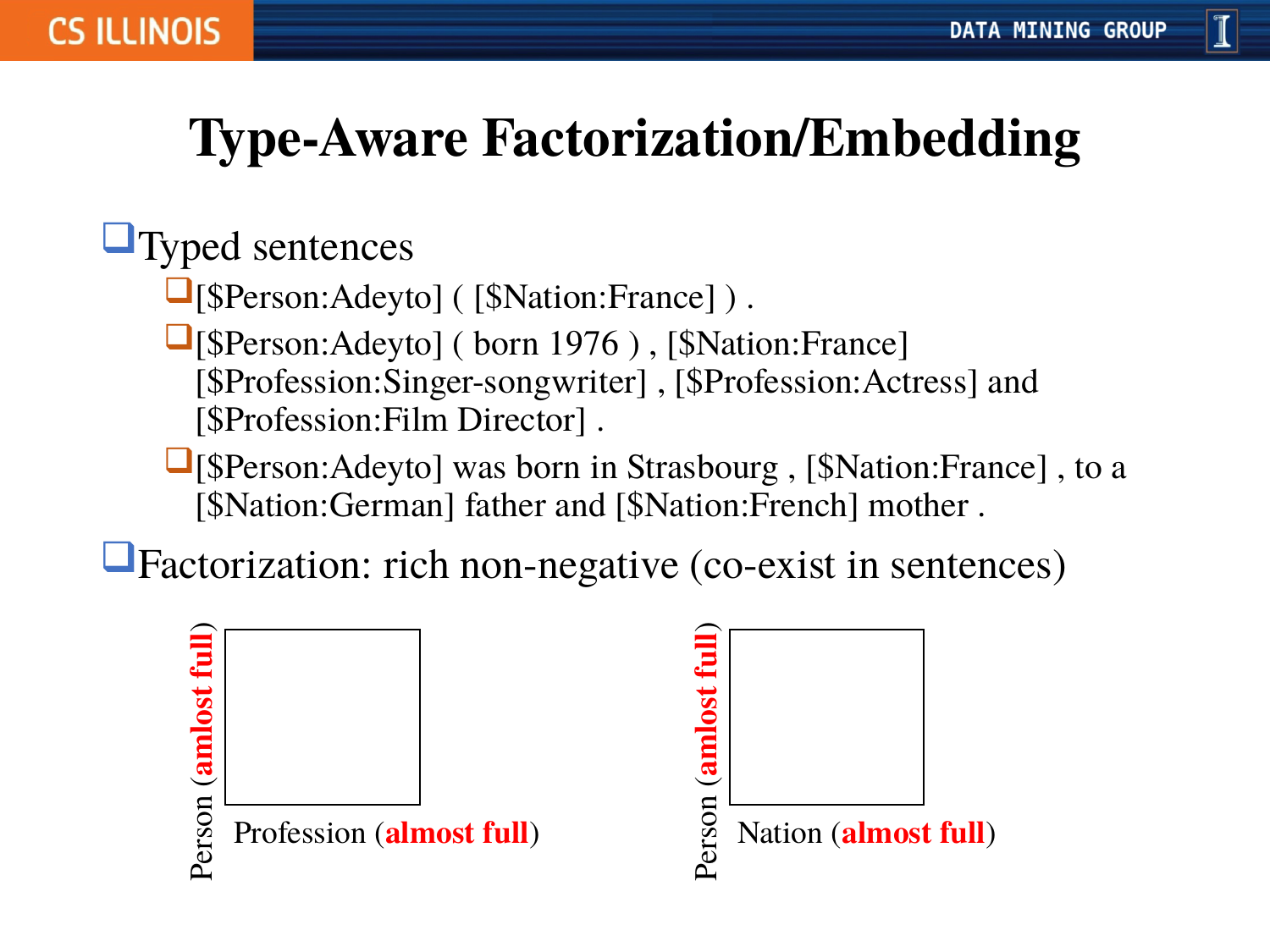

# Type-Aware Factorization/Embedding
Typed sentences
[$Person:Adeyto] ( [$Nation:France] ) .
[$Person:Adeyto] ( born 1976 ) , [$Nation:France] [$Profession:Singer-songwriter] , [$Profession:Actress] and [$Profession:Film Director] .
[$Person:Adeyto] was born in Strasbourg , [$Nation:France] , to a [$Nation:German] father and [$Nation:French] mother .
Factorization: rich non-negative (co-exist in sentences)

Person (amlost full)
Person (amlost full)
Nation (almost full)
Profession (almost full)